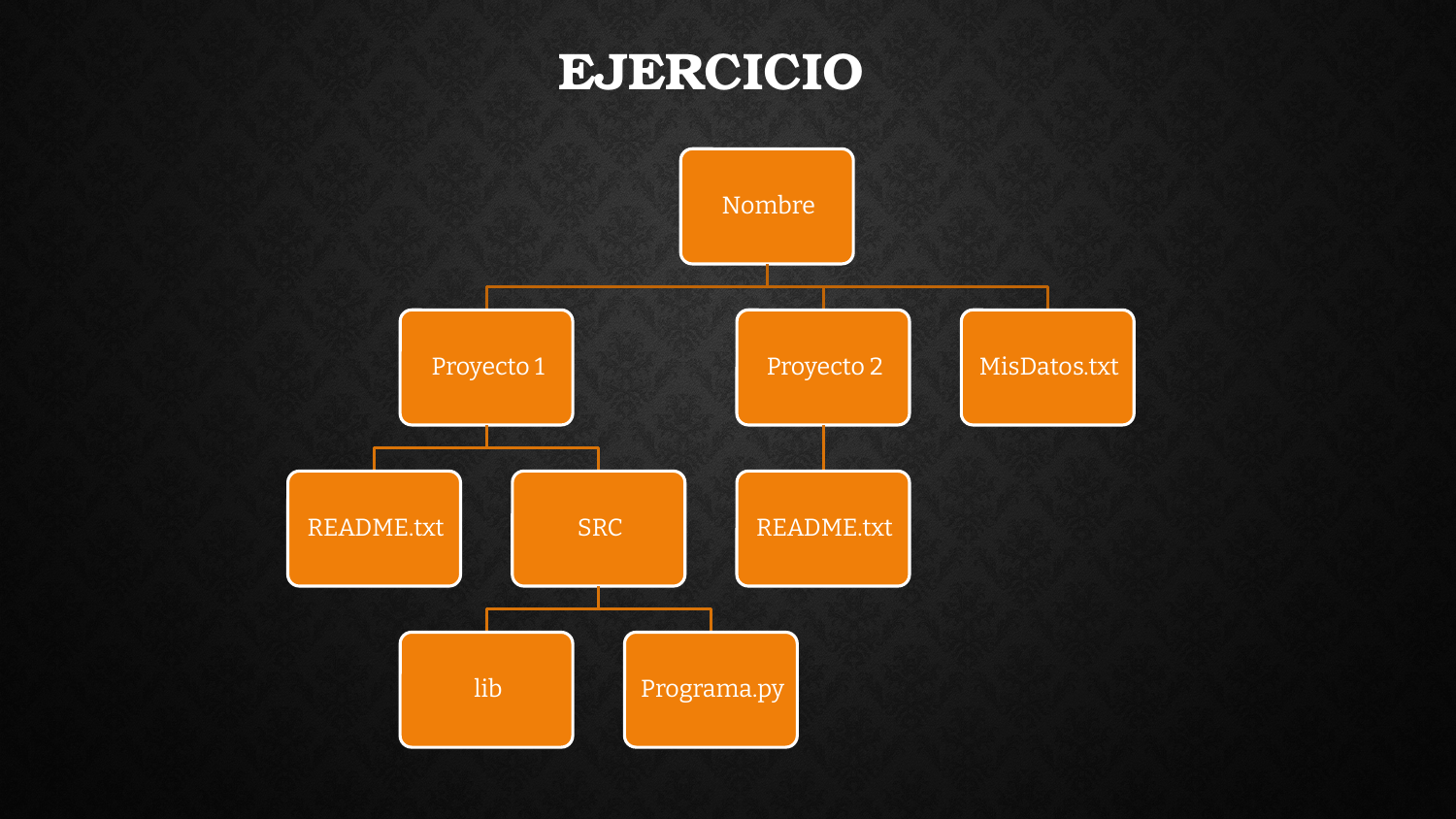

# Ejercicio
Nombre
Proyecto 1
README.txt
SRC
lib
Programa.py
Proyecto 2
README.txt
MisDatos.txt